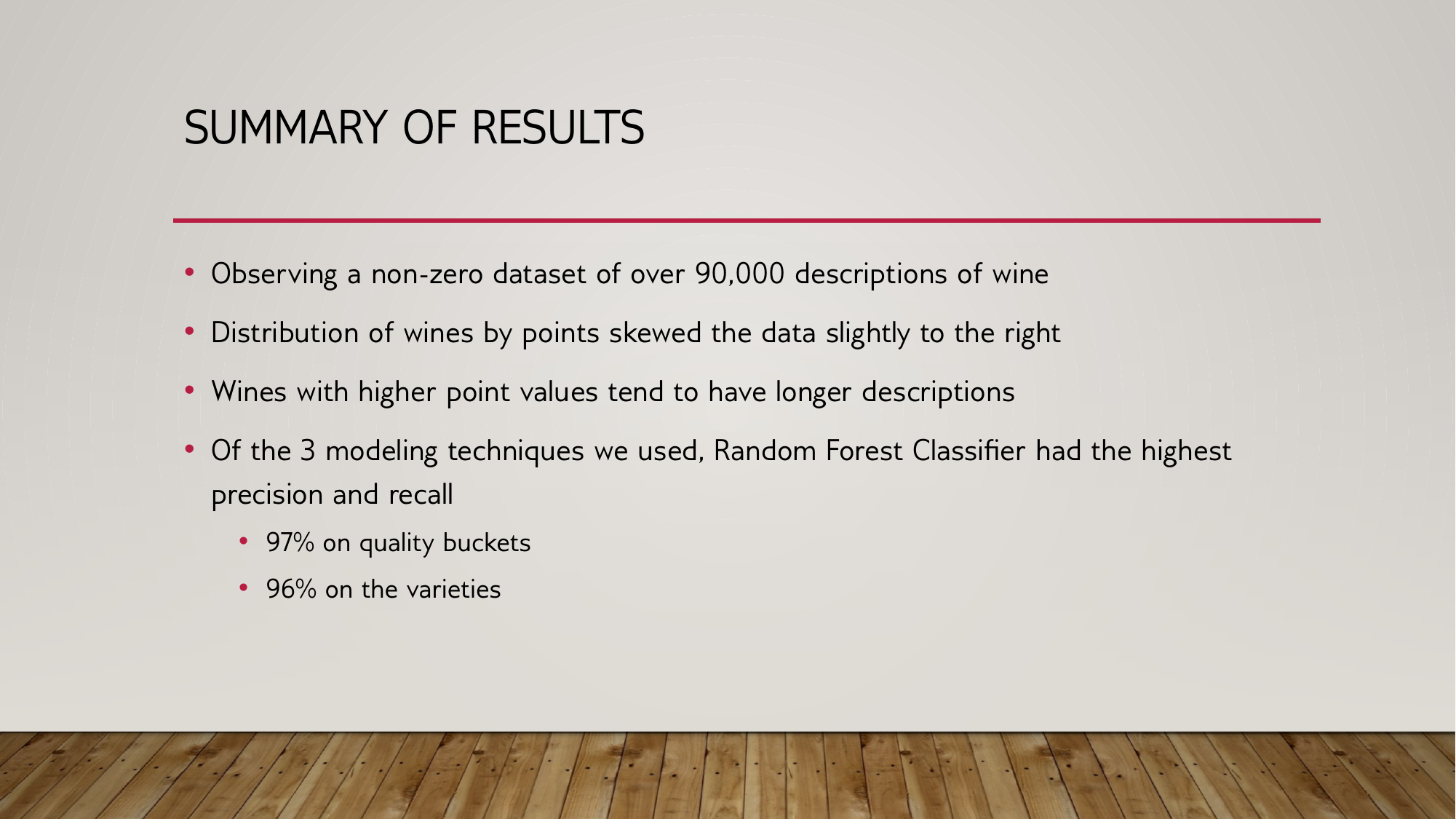

# Summary of results
Observing a non-zero dataset of over 90,000 descriptions of wine
Distribution of wines by points skewed the data slightly to the right
Wines with higher point values tend to have longer descriptions
Of the 3 modeling techniques we used, Random Forest Classifier had the highest precision and recall
97% on quality buckets
96% on the varieties